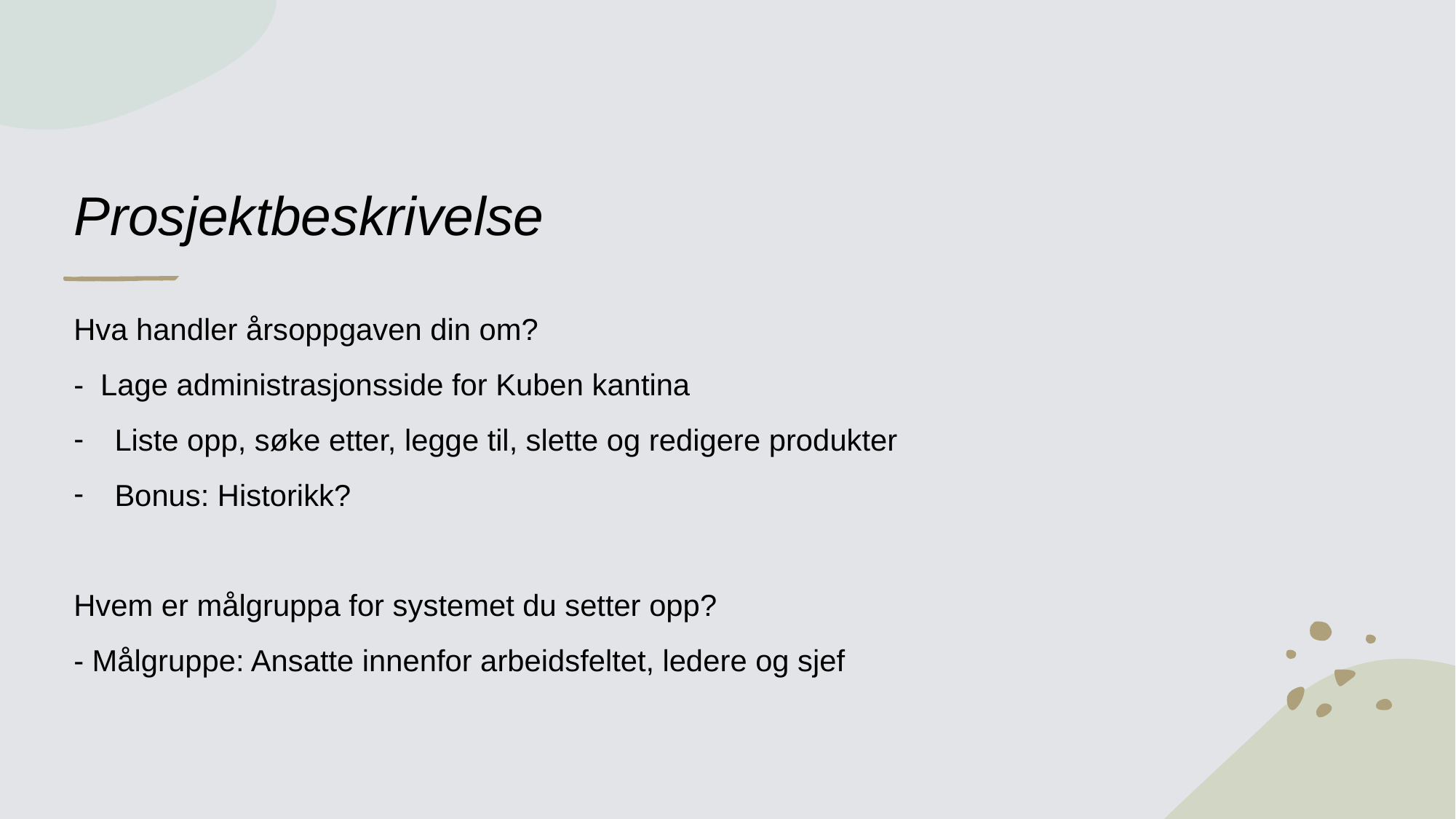

# Prosjektbeskrivelse
Hva handler årsoppgaven din om?
-  Lage administrasjonsside for Kuben kantina
Liste opp, søke etter, legge til, slette og redigere produkter
Bonus: Historikk?

Hvem er målgruppa for systemet du setter opp?
- Målgruppe: Ansatte innenfor arbeidsfeltet, ledere og sjef